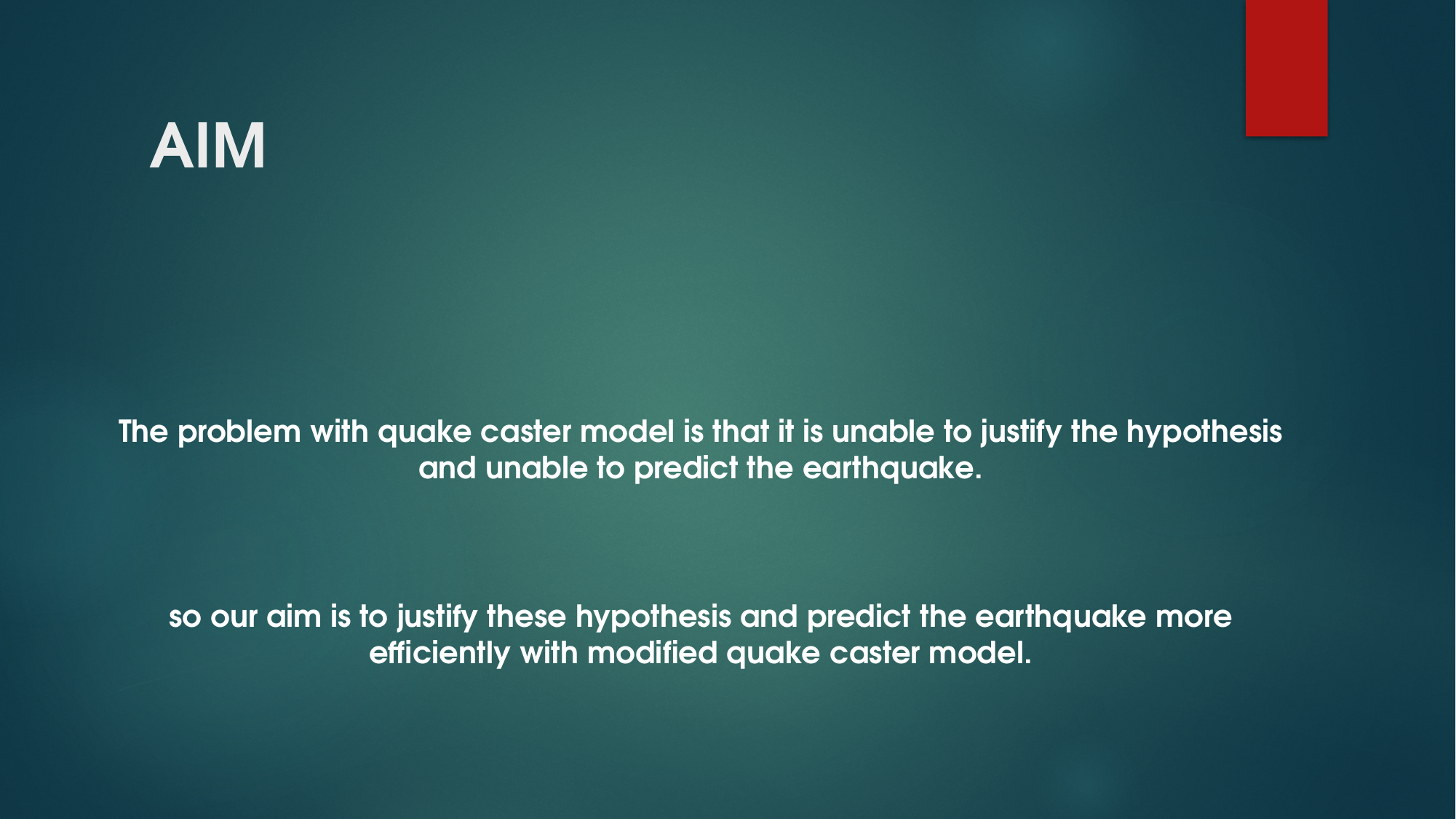

# AIM
The problem with quake caster model is that it is unable to justify the hypothesis and unable to predict the earthquake.

so our aim is to justify these hypothesis and predict the earthquake more efficiently with modified quake caster model.